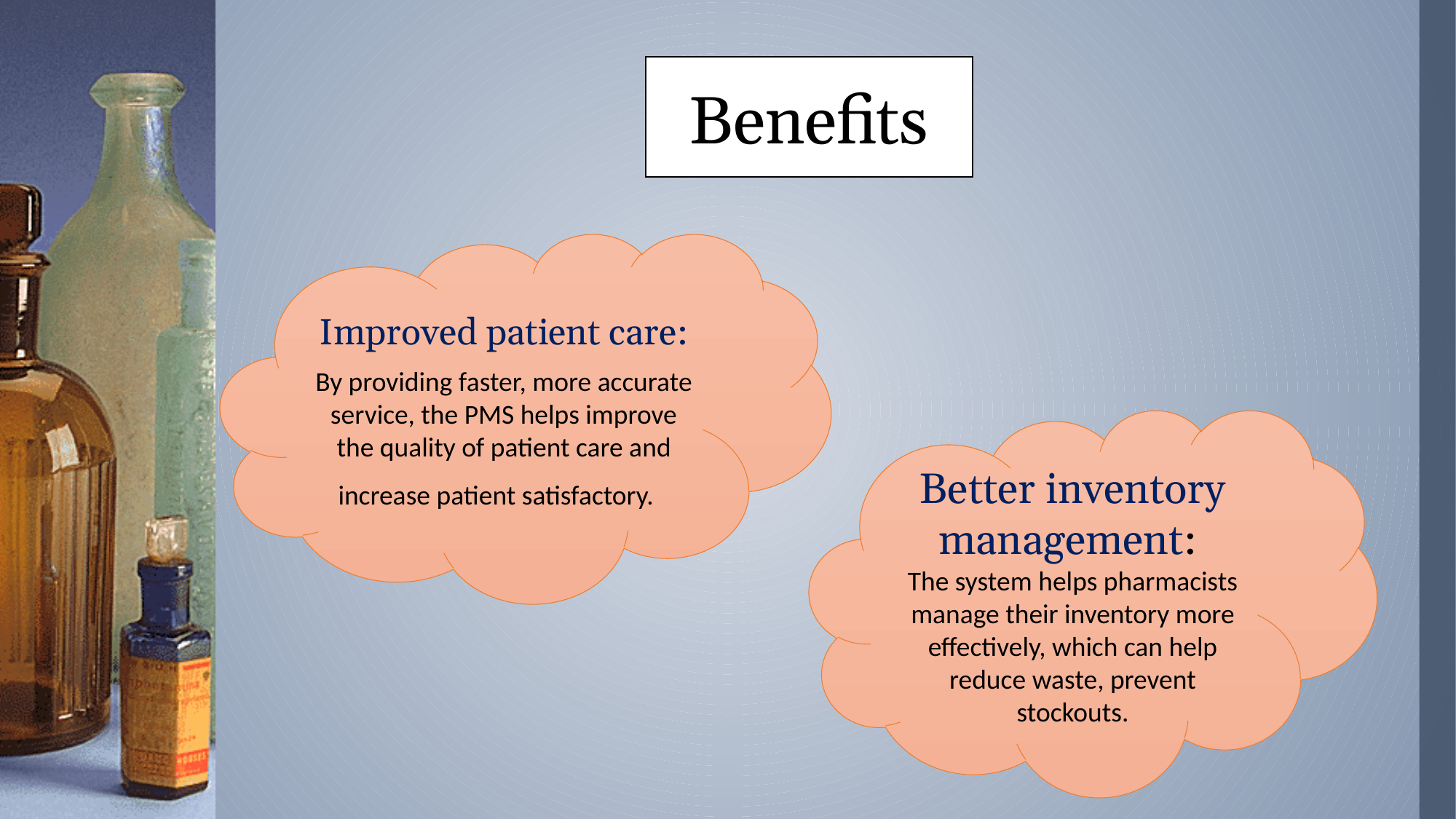

Benefits
Improved patient care:
By providing faster, more accurate service, the PMS helps improve the quality of patient care and increase patient satisfactory.
Better inventory management:
The system helps pharmacists manage their inventory more effectively, which can help reduce waste, prevent stockouts.